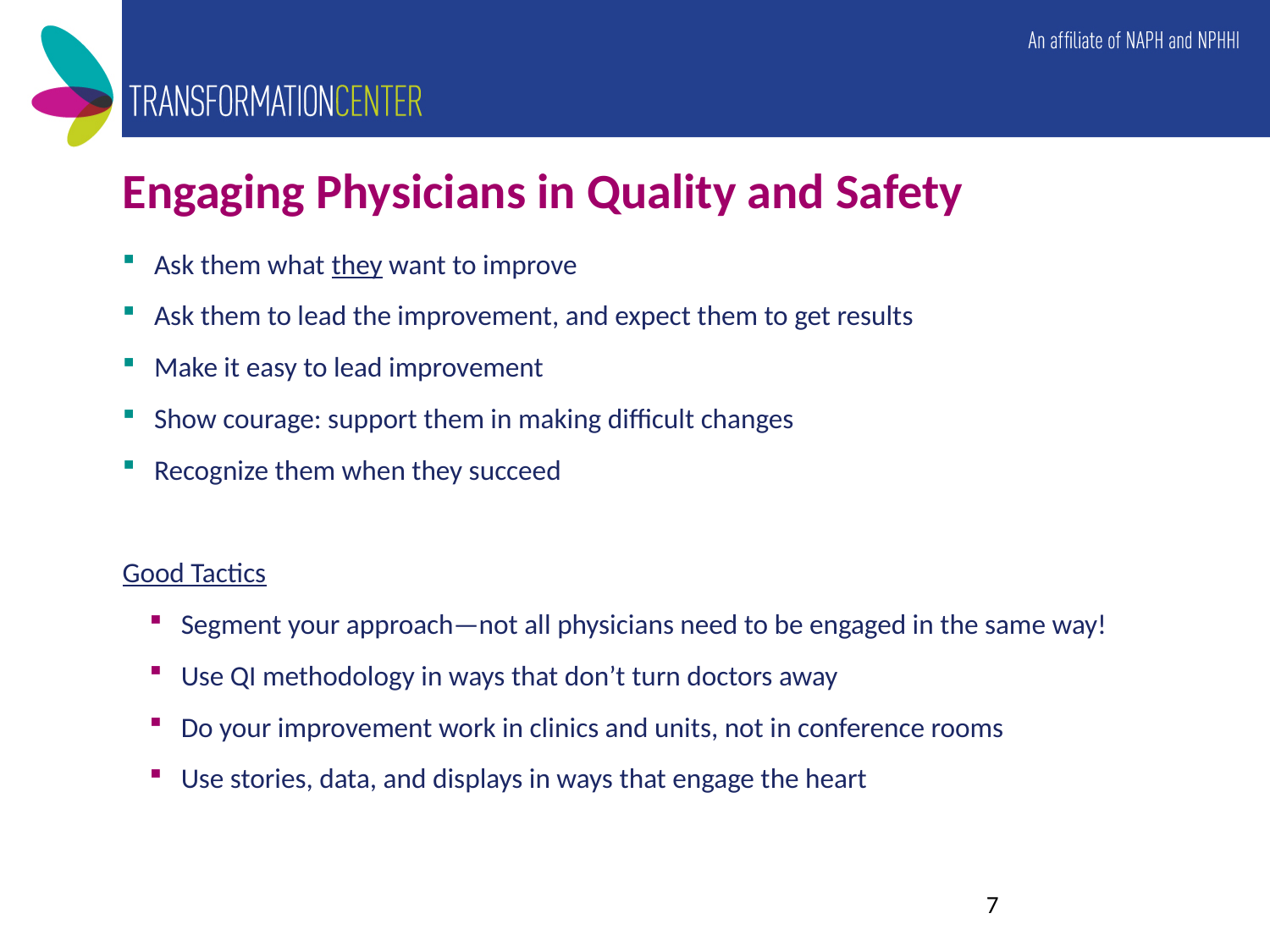

# Engaging Physicians in Quality and Safety
Ask them what they want to improve
Ask them to lead the improvement, and expect them to get results
Make it easy to lead improvement
Show courage: support them in making difficult changes
Recognize them when they succeed

Good Tactics
Segment your approach—not all physicians need to be engaged in the same way!
Use QI methodology in ways that don’t turn doctors away
Do your improvement work in clinics and units, not in conference rooms
Use stories, data, and displays in ways that engage the heart

7